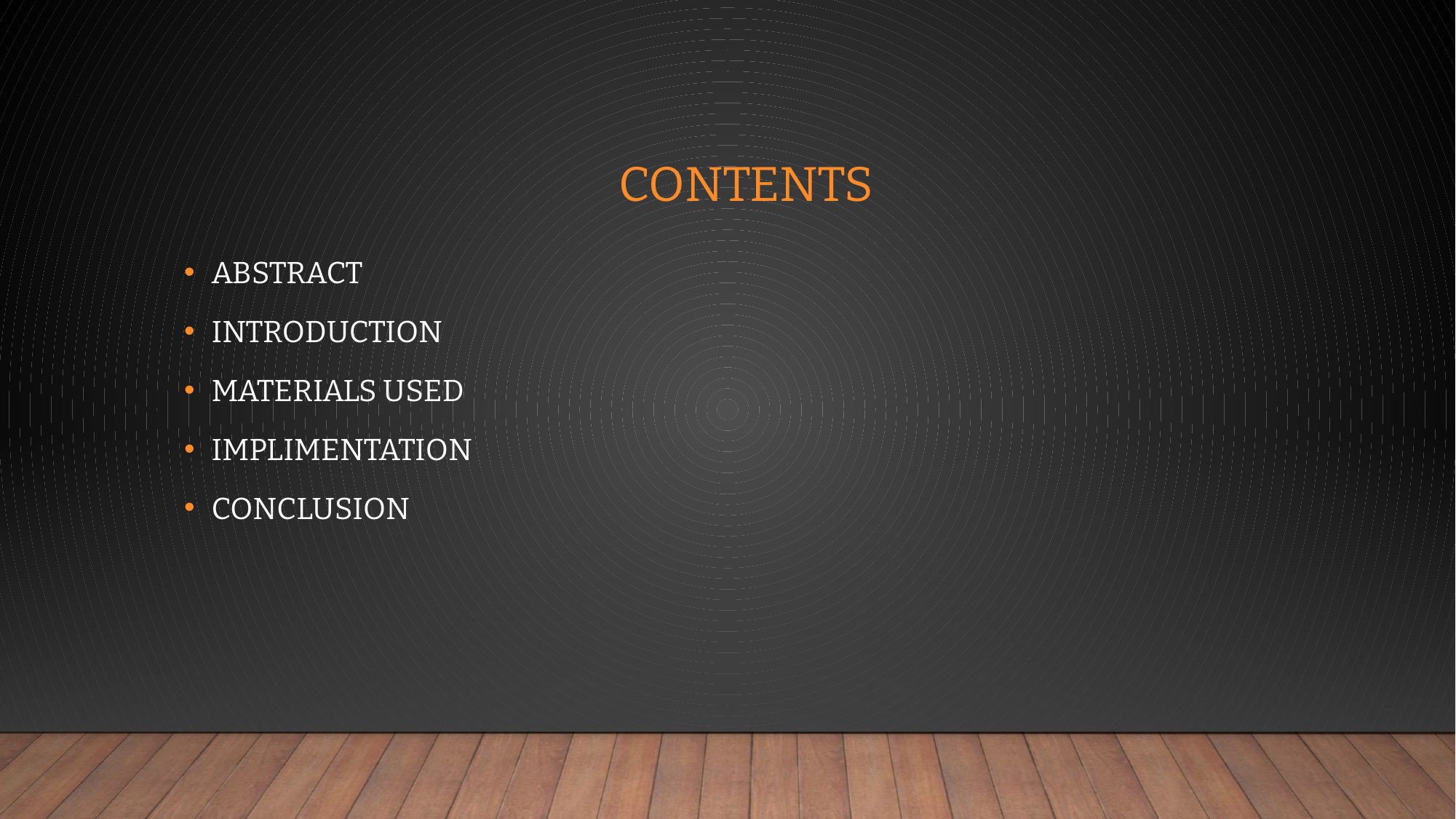

# CONTENTS
ABSTRACT
INTRODUCTION
MATERIALS USED
IMPLIMENTATION
CONCLUSION